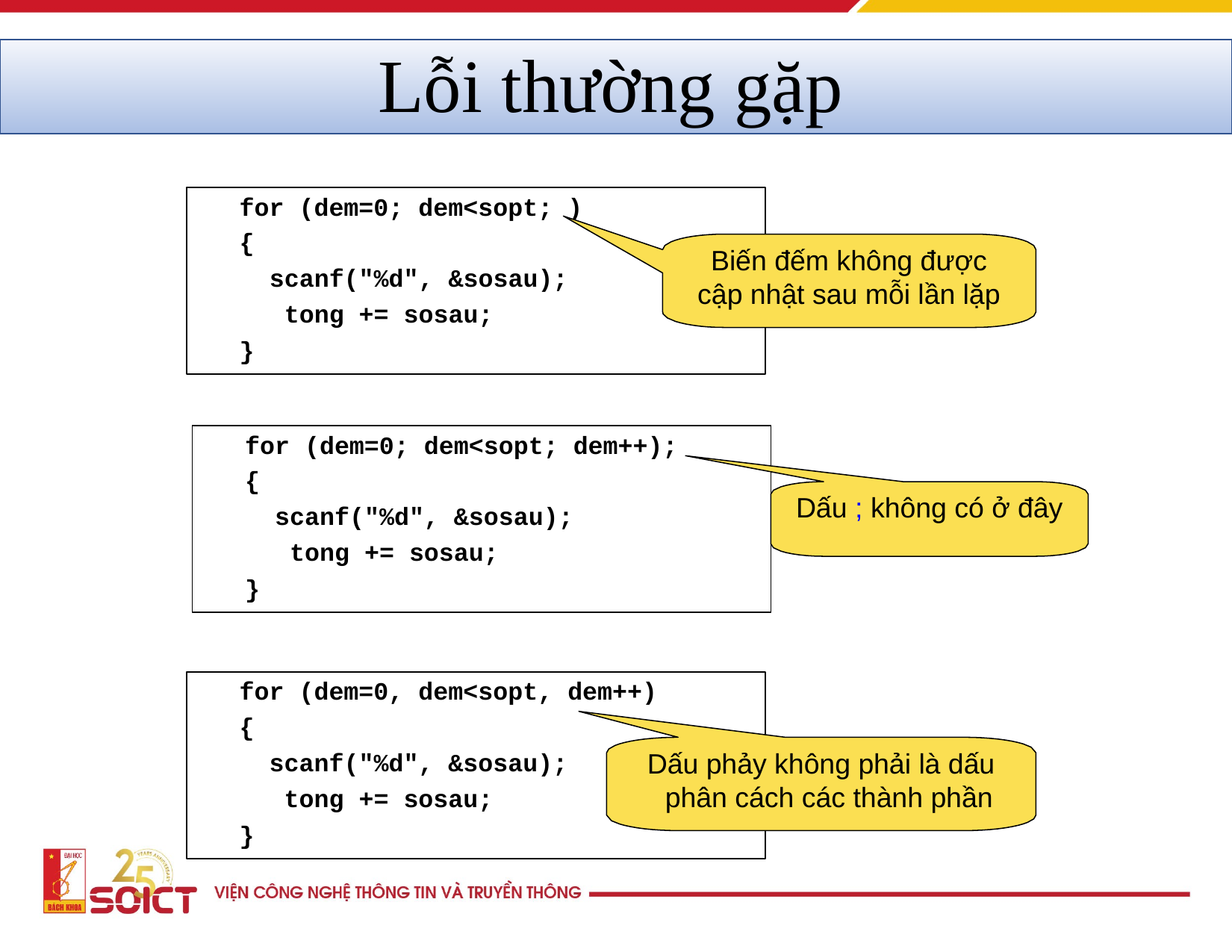

# Lỗi thường gặp

for (dem=0; dem<sopt; )
{
scanf("%d", &sosau);  tong += sosau;
}

Biến đếm không được  cập nhật sau mỗi lần lặp
for (dem=0; dem<sopt; dem++);
{
scanf("%d", &sosau);  tong += sosau;
}

Dấu ; không có ở đây
for (dem=0, dem<sopt, dem++)
{

scanf("%d", &sosau);  tong += sosau;
Dấu phảy không phải là dấu  phân cách các thành phần
}